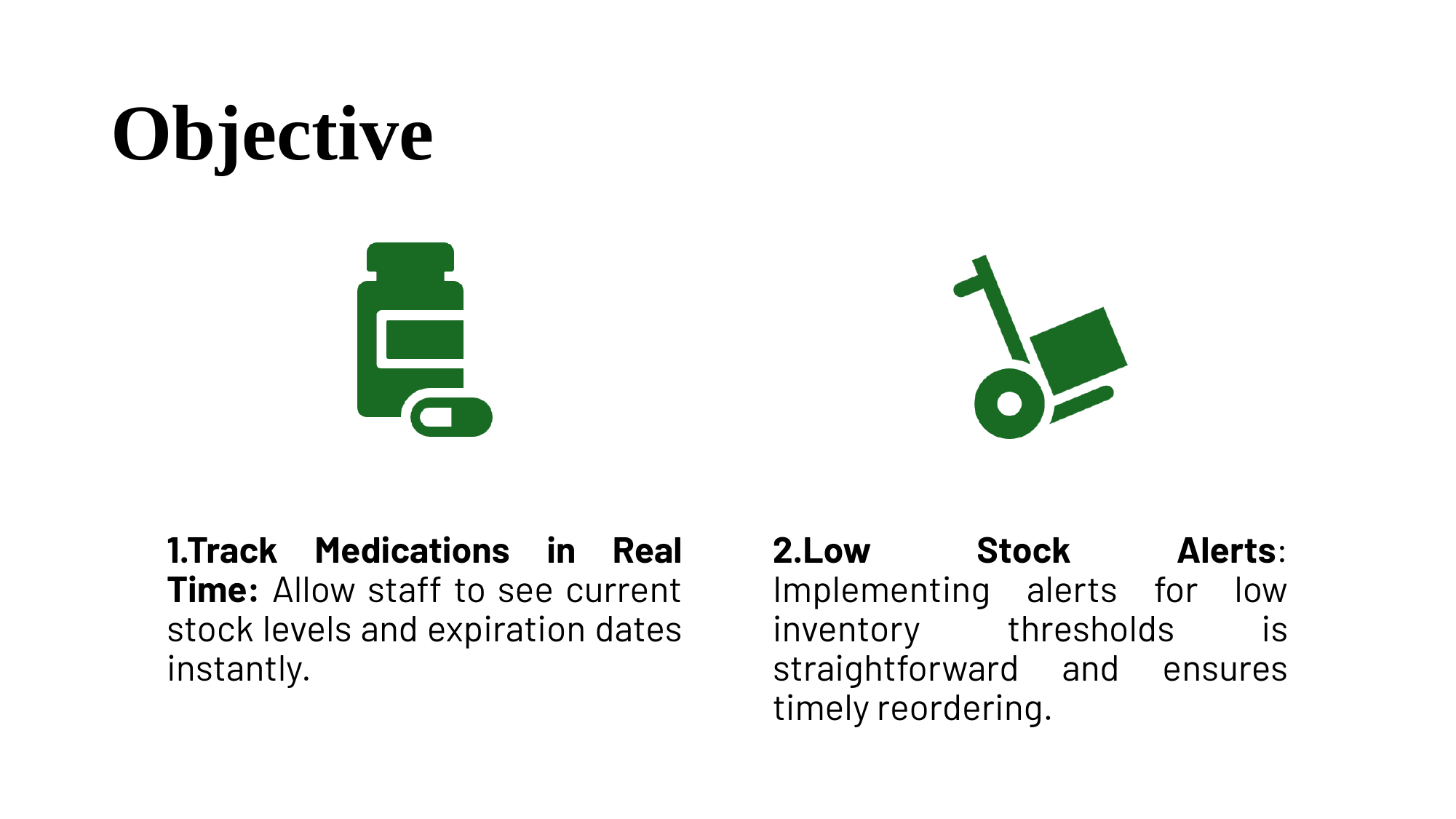

# Objective
1.Track Medications in Real Time: Allow staff to see current stock levels and expiration dates instantly.
2.Low Stock Alerts: Implementing alerts for low inventory thresholds is straightforward and ensures timely reordering.